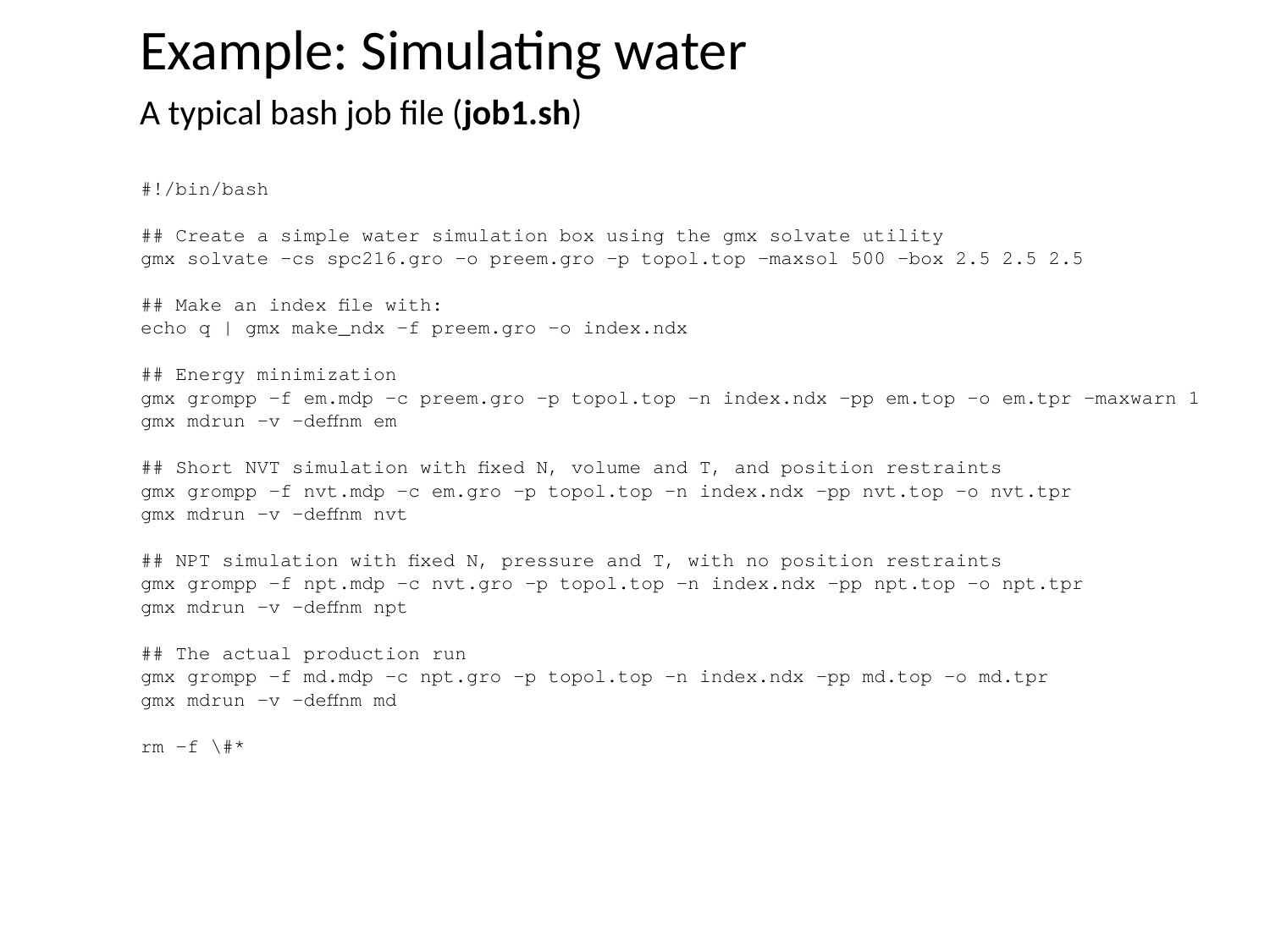

Example: Simulating water
	A typical bash job file (job1.sh)
#!/bin/bash

## Create a simple water simulation box using the gmx solvate utility
gmx solvate -cs spc216.gro -o preem.gro -p topol.top -maxsol 500 -box 2.5 2.5 2.5

## Make an index file with:
echo q | gmx make_ndx -f preem.gro -o index.ndx

## Energy minimization
gmx grompp -f em.mdp -c preem.gro -p topol.top -n index.ndx –pp em.top -o em.tpr -maxwarn 1
gmx mdrun -v -deffnm em

## Short NVT simulation with fixed N, volume and T, and position restraints
gmx grompp -f nvt.mdp -c em.gro -p topol.top -n index.ndx –pp nvt.top -o nvt.tpr
gmx mdrun -v -deffnm nvt

## NPT simulation with fixed N, pressure and T, with no position restraints
gmx grompp -f npt.mdp -c nvt.gro -p topol.top -n index.ndx –pp npt.top -o npt.tpr
gmx mdrun -v -deffnm npt

## The actual production run
gmx grompp -f md.mdp -c npt.gro -p topol.top -n index.ndx –pp md.top -o md.tpr
gmx mdrun -v -deffnm md

rm -f \#*